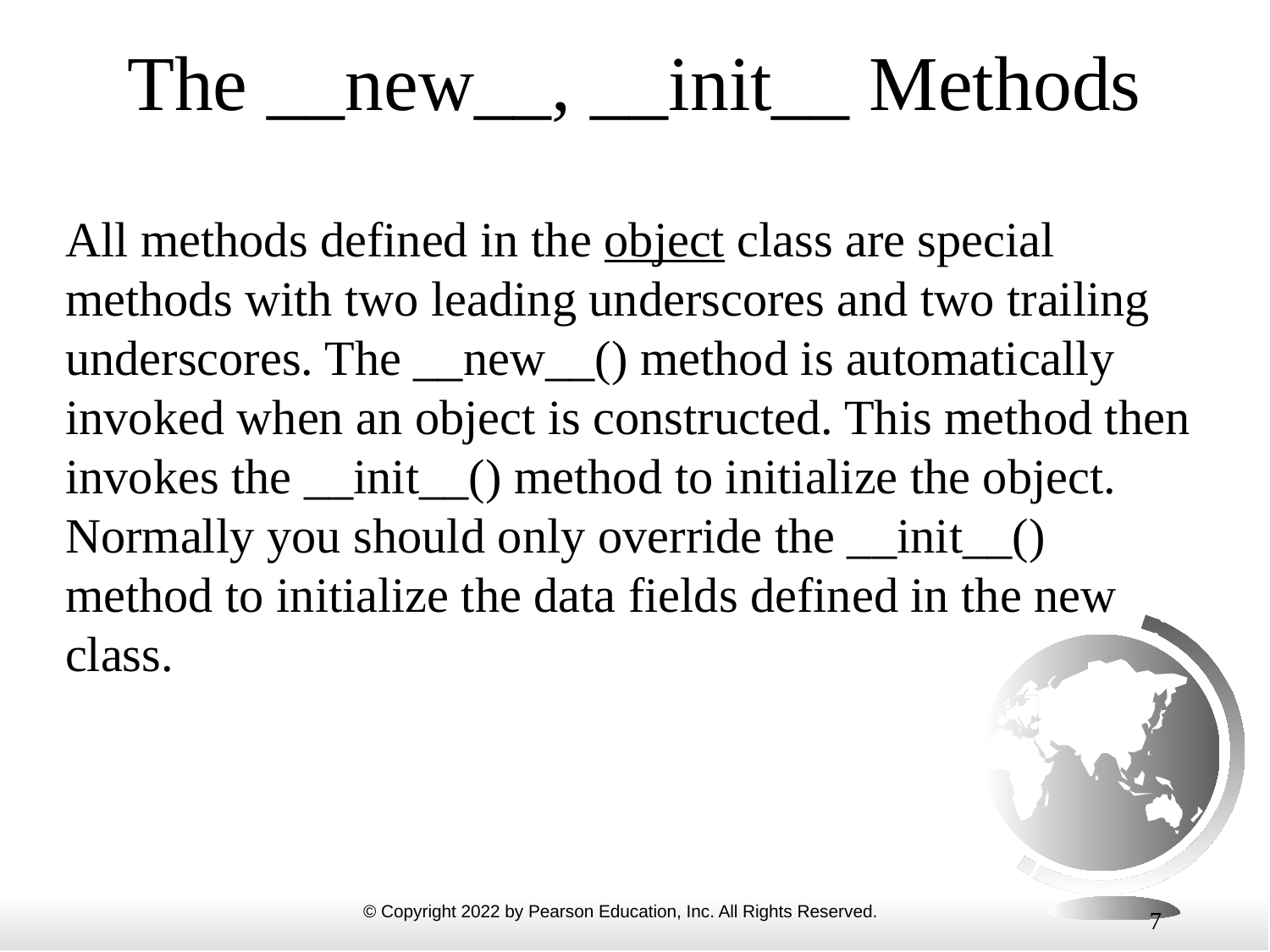

# The __new__, __init__ Methods
All methods defined in the object class are special methods with two leading underscores and two trailing underscores. The __new__() method is automatically invoked when an object is constructed. This method then invokes the __init__() method to initialize the object. Normally you should only override the __init__() method to initialize the data fields defined in the new class.
7